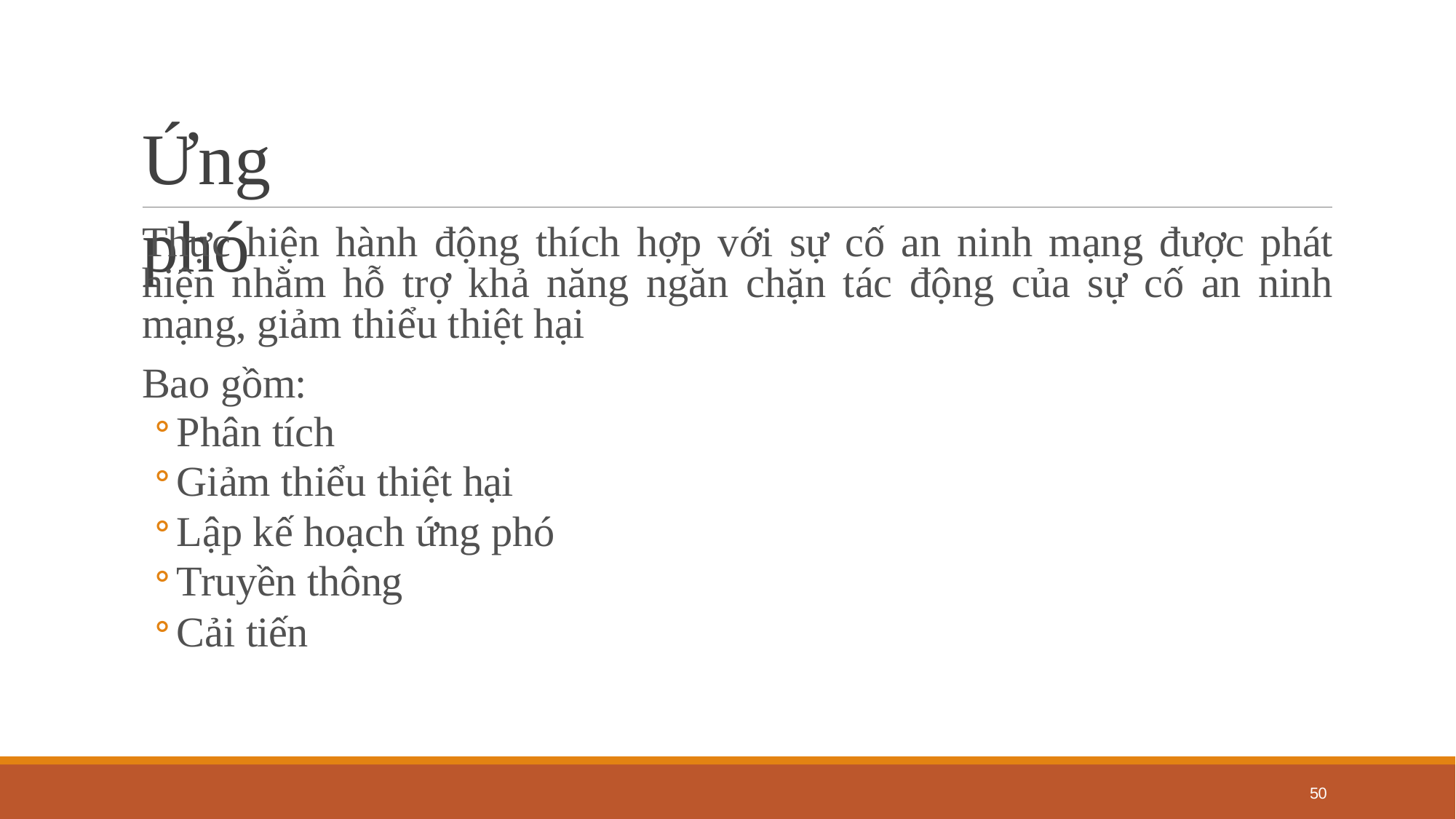

# Ứng phó
Thực hiện hành động thích hợp với sự cố an ninh mạng được phát hiện nhằm hỗ trợ khả năng ngăn chặn tác động của sự cố an ninh mạng, giảm thiểu thiệt hại
Bao gồm:
Phân tích
Giảm thiểu thiệt hại
Lập kế hoạch ứng phó
Truyền thông
Cải tiến
50